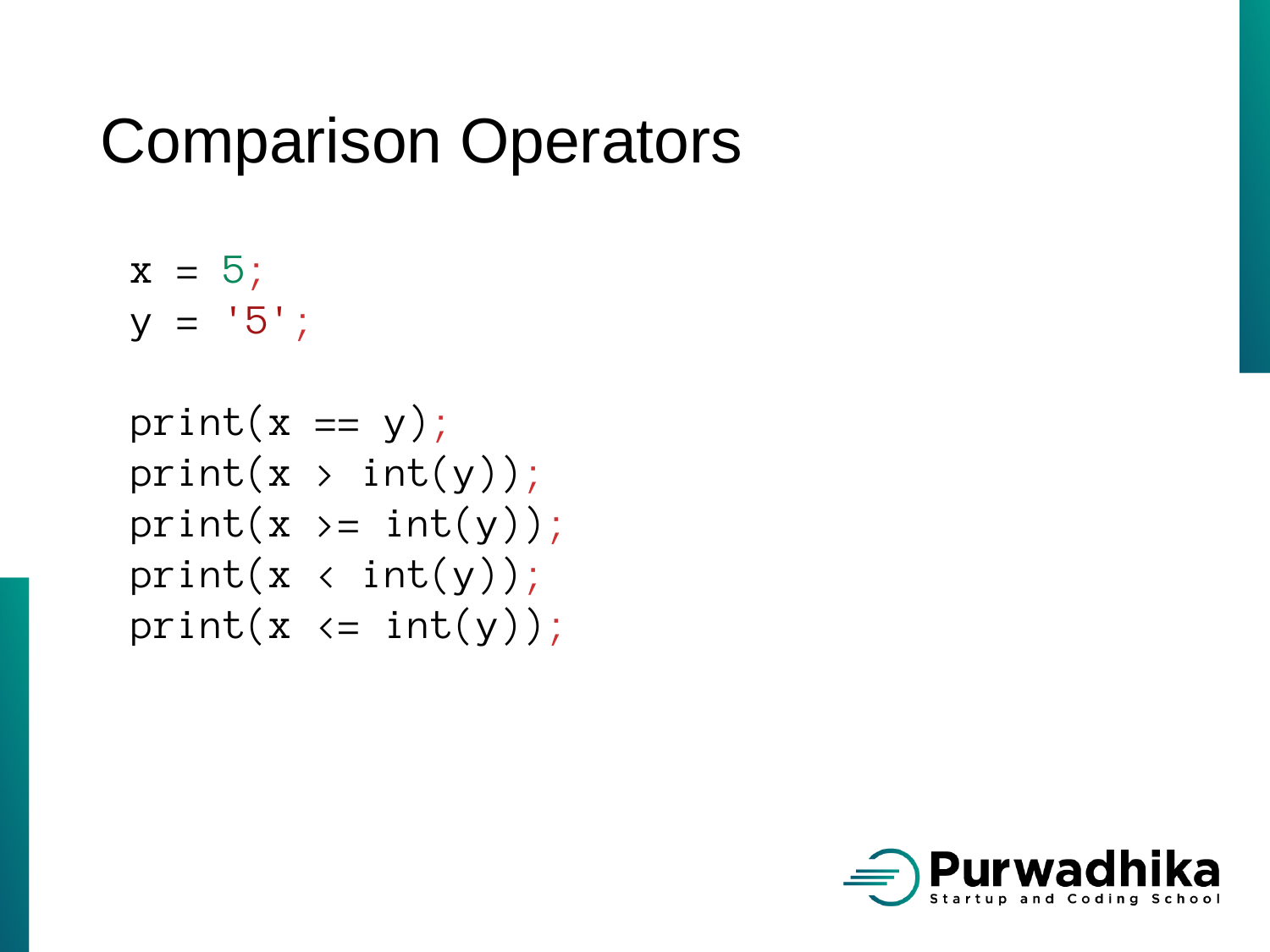

# Comparison Operators
x = 5;
y = '5';
print(x == y);
print(x > int(y));
print(x >= int(y));
print(x < int(y));
print(x <= int(y));